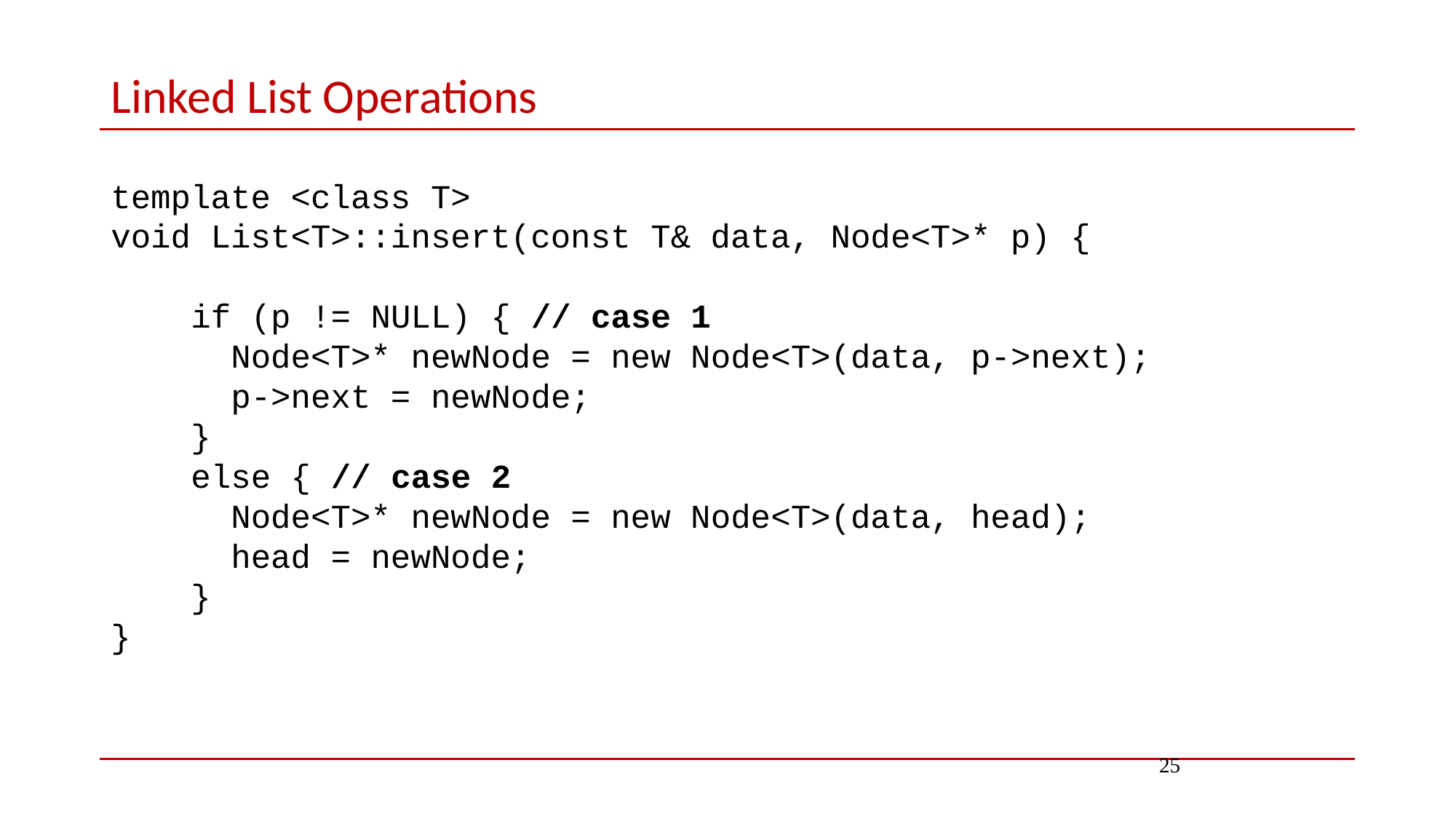

# Linked List Operations
template <class T>
void List<T>::insert(const T& data, Node<T>* p) {

    if (p != NULL) { // case 1
      Node<T>* newNode = new Node<T>(data, p->next);
      p->next = newNode;
    }
    else { // case 2
      Node<T>* newNode = new Node<T>(data, head);
      head = newNode;
    }
}

25